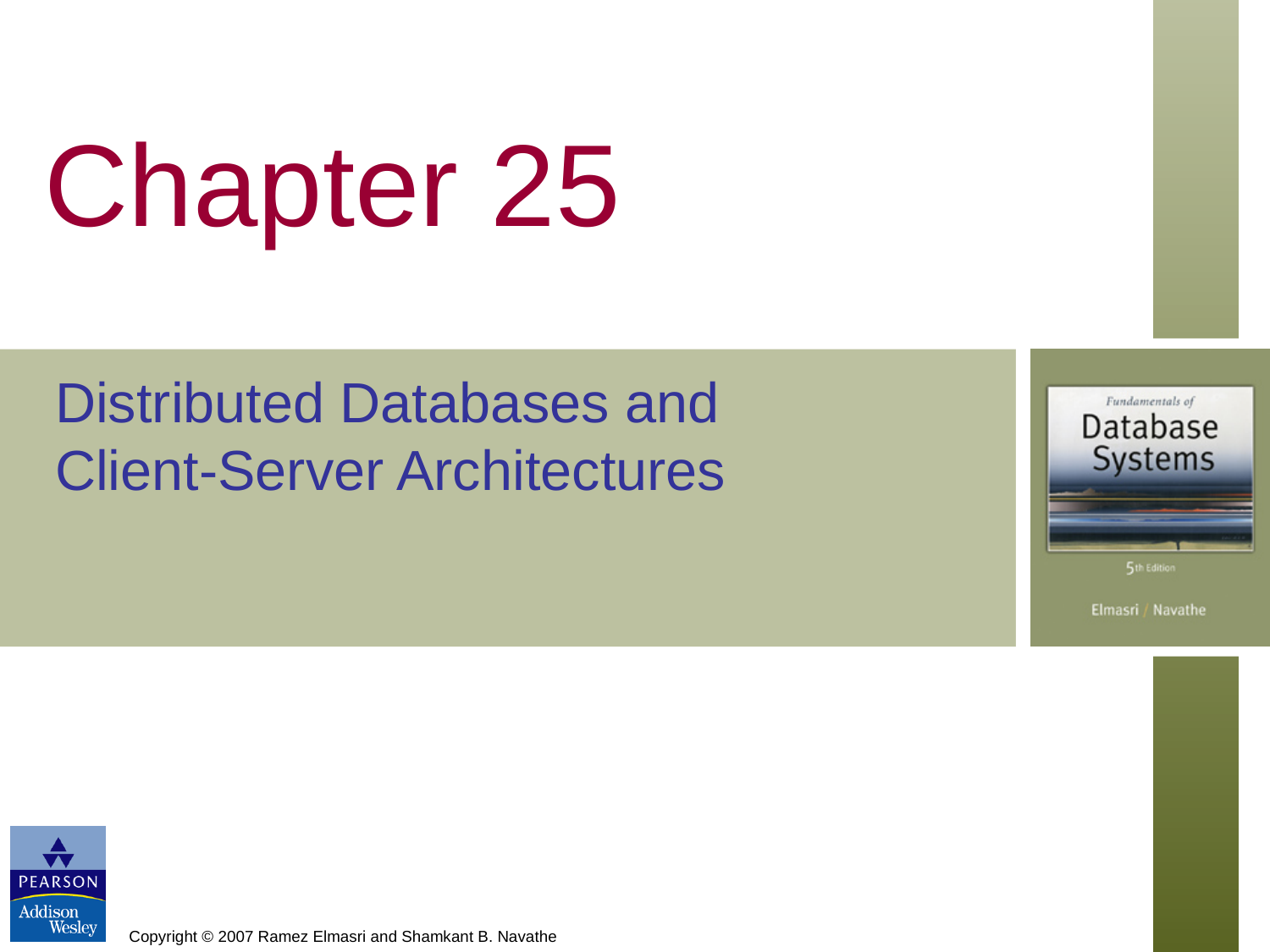

# Chapter 25
Distributed Databases and
Client-Server Architectures
Copyright © 2007 Ramez Elmasri and Shamkant B. Navathe